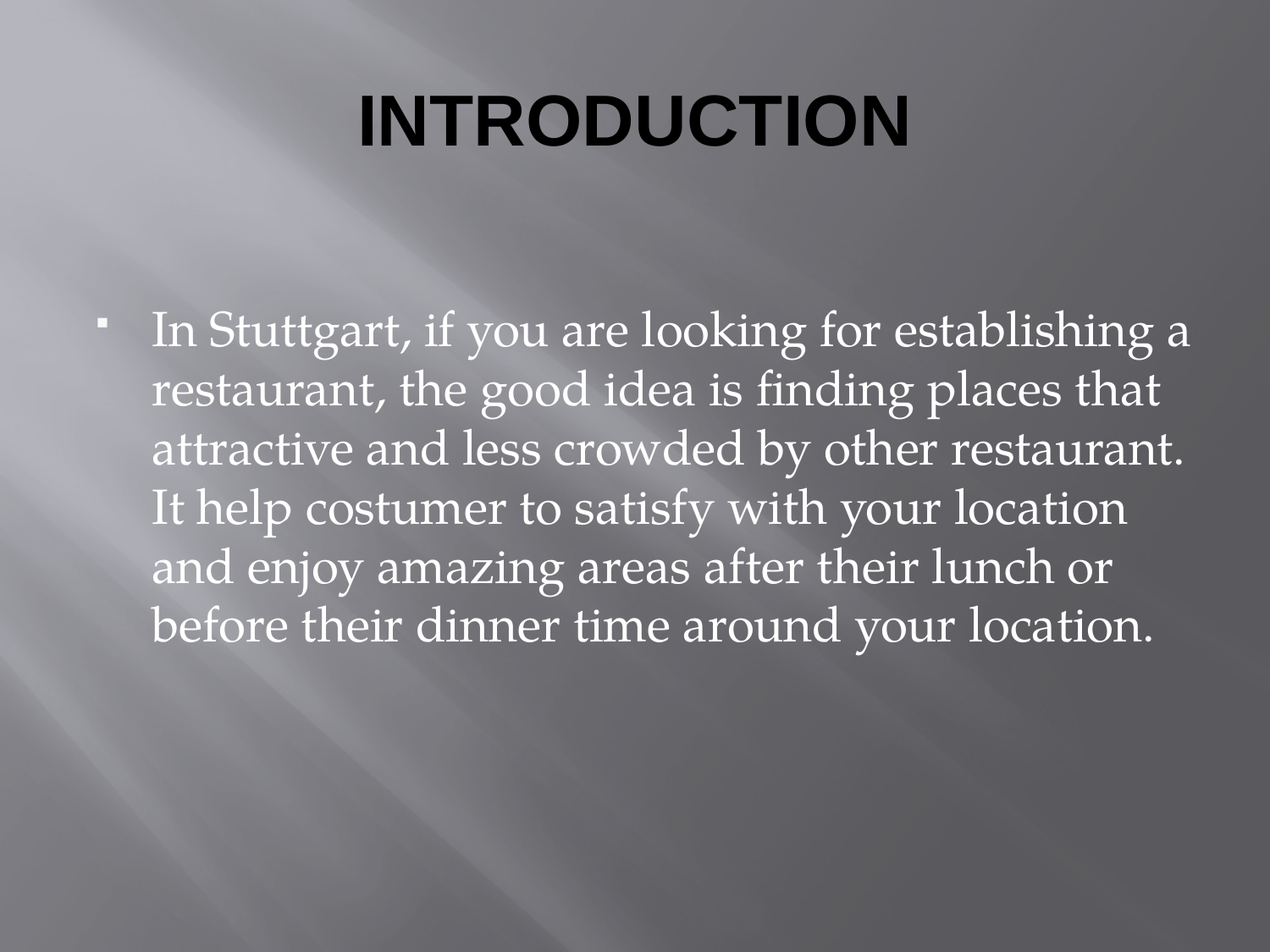

# INTRODUCTION

In Stuttgart, if you are looking for establishing a restaurant, the good idea is finding places that attractive and less crowded by other restaurant. It help costumer to satisfy with your location and enjoy amazing areas after their lunch or before their dinner time around your location.